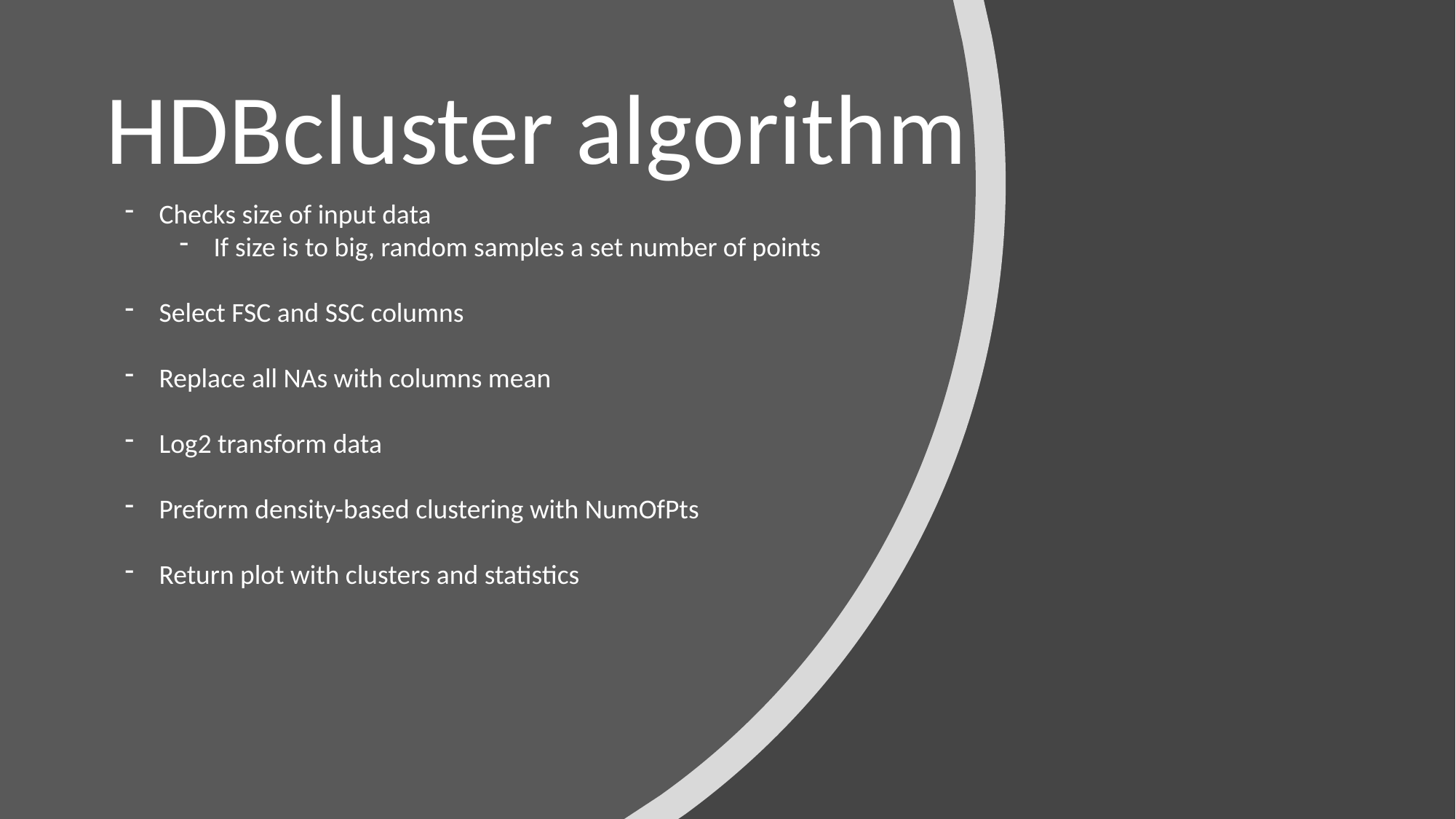

# HDBcluster algorithm
Checks size of input data
If size is to big, random samples a set number of points

Select FSC and SSC columns

Replace all NAs with columns mean

Log2 transform data

Preform density-based clustering with NumOfPts

Return plot with clusters and statistics